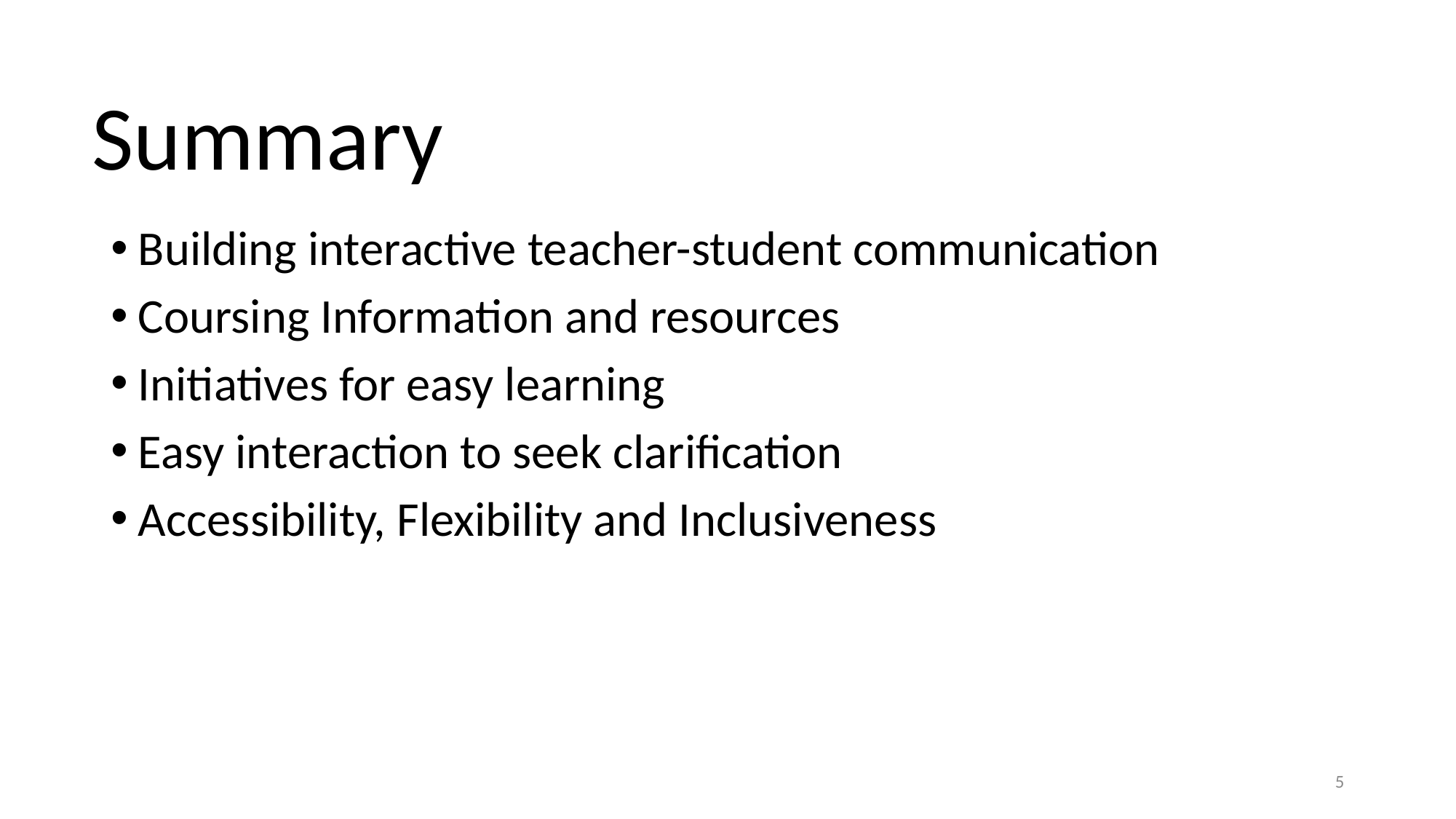

# Summary
Building interactive teacher-student communication
Coursing Information and resources
Initiatives for easy learning
Easy interaction to seek clarification
Accessibility, Flexibility and Inclusiveness

5